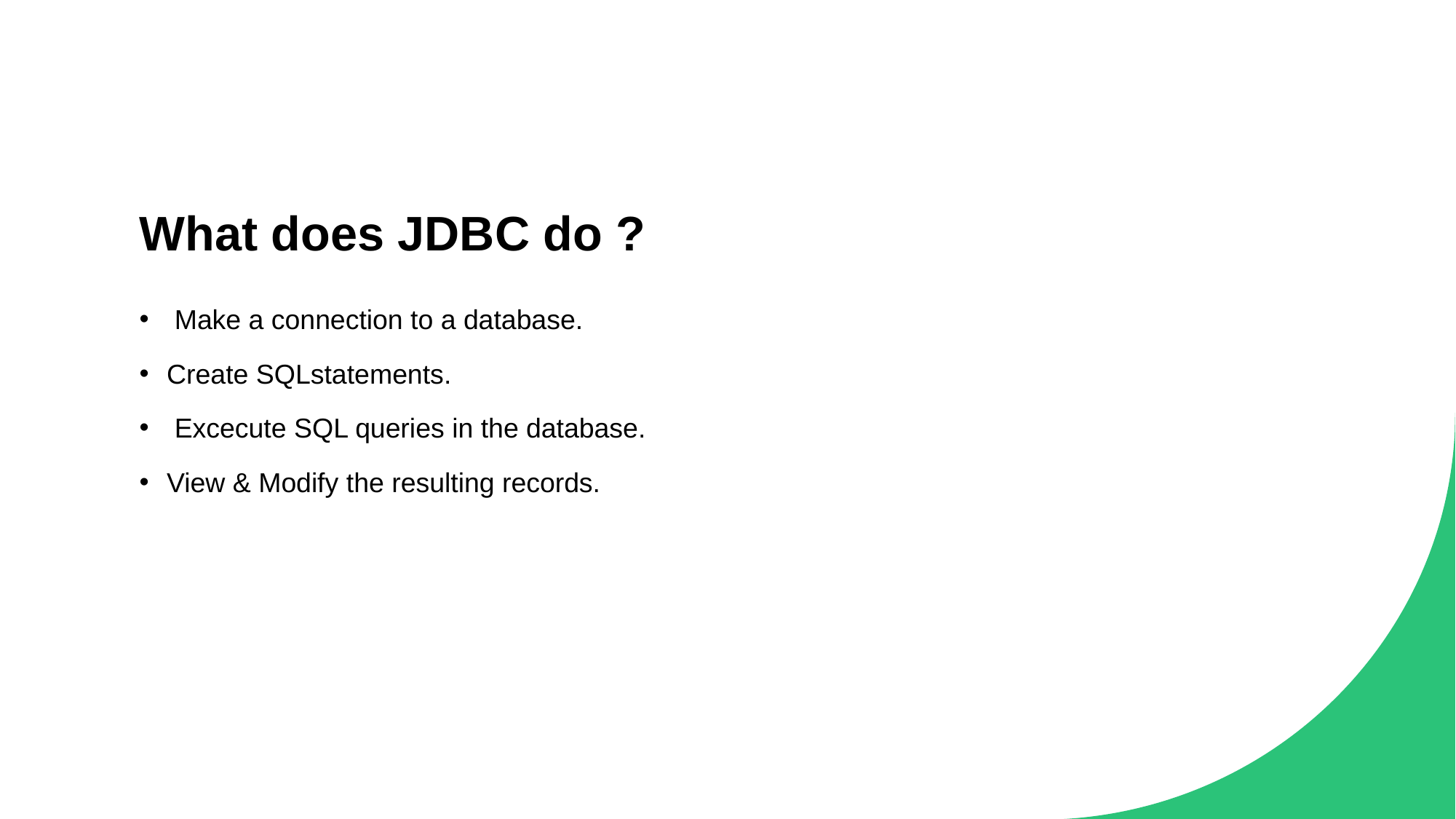

# What does JDBC do ?
 Make a connection to a database.
Create SQLstatements.
 Excecute SQL queries in the database.
View & Modify the resulting records.